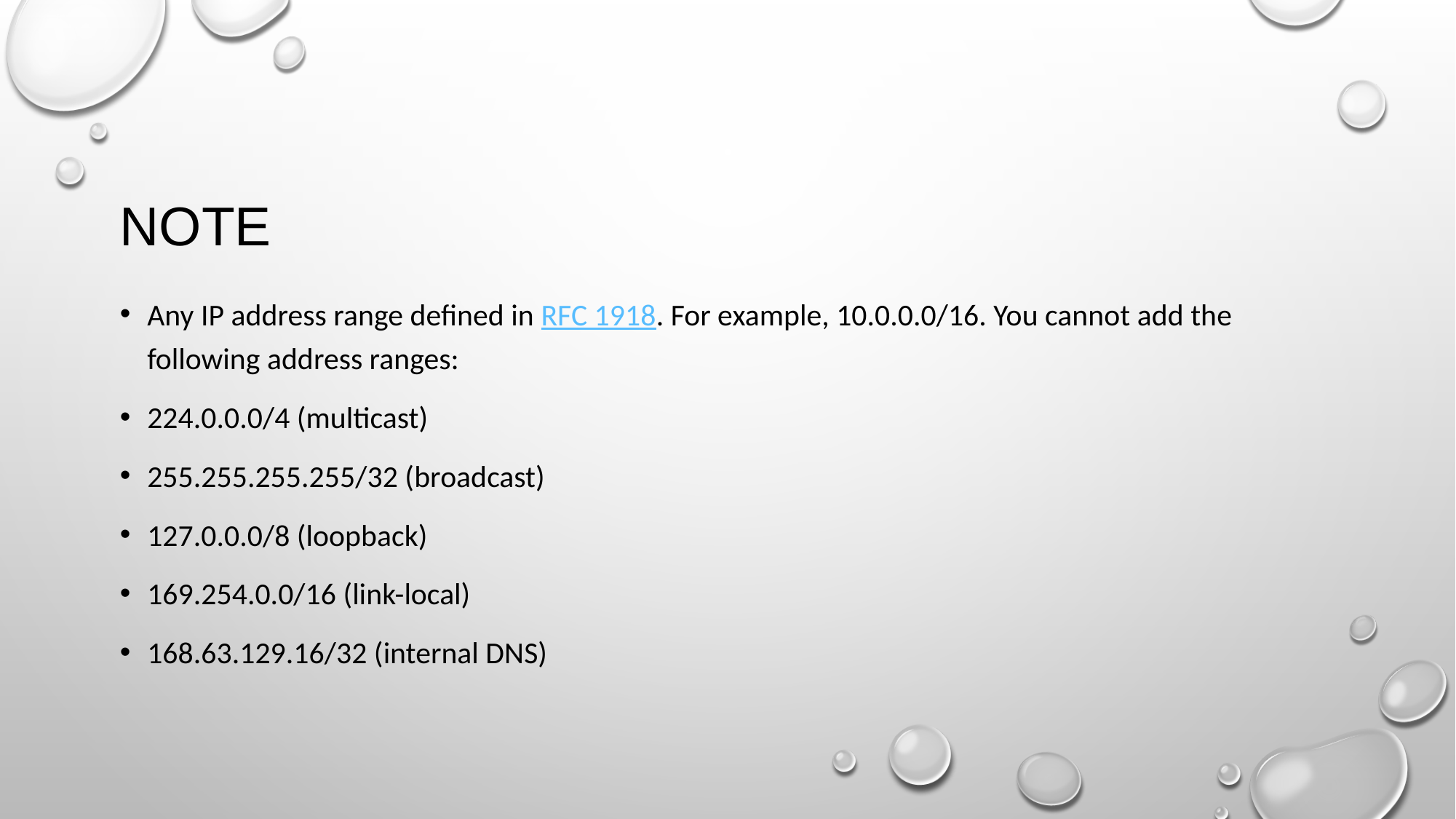

# Note
Any IP address range defined in RFC 1918. For example, 10.0.0.0/16. You cannot add the following address ranges:
224.0.0.0/4 (multicast)
255.255.255.255/32 (broadcast)
127.0.0.0/8 (loopback)
169.254.0.0/16 (link-local)
168.63.129.16/32 (internal DNS)